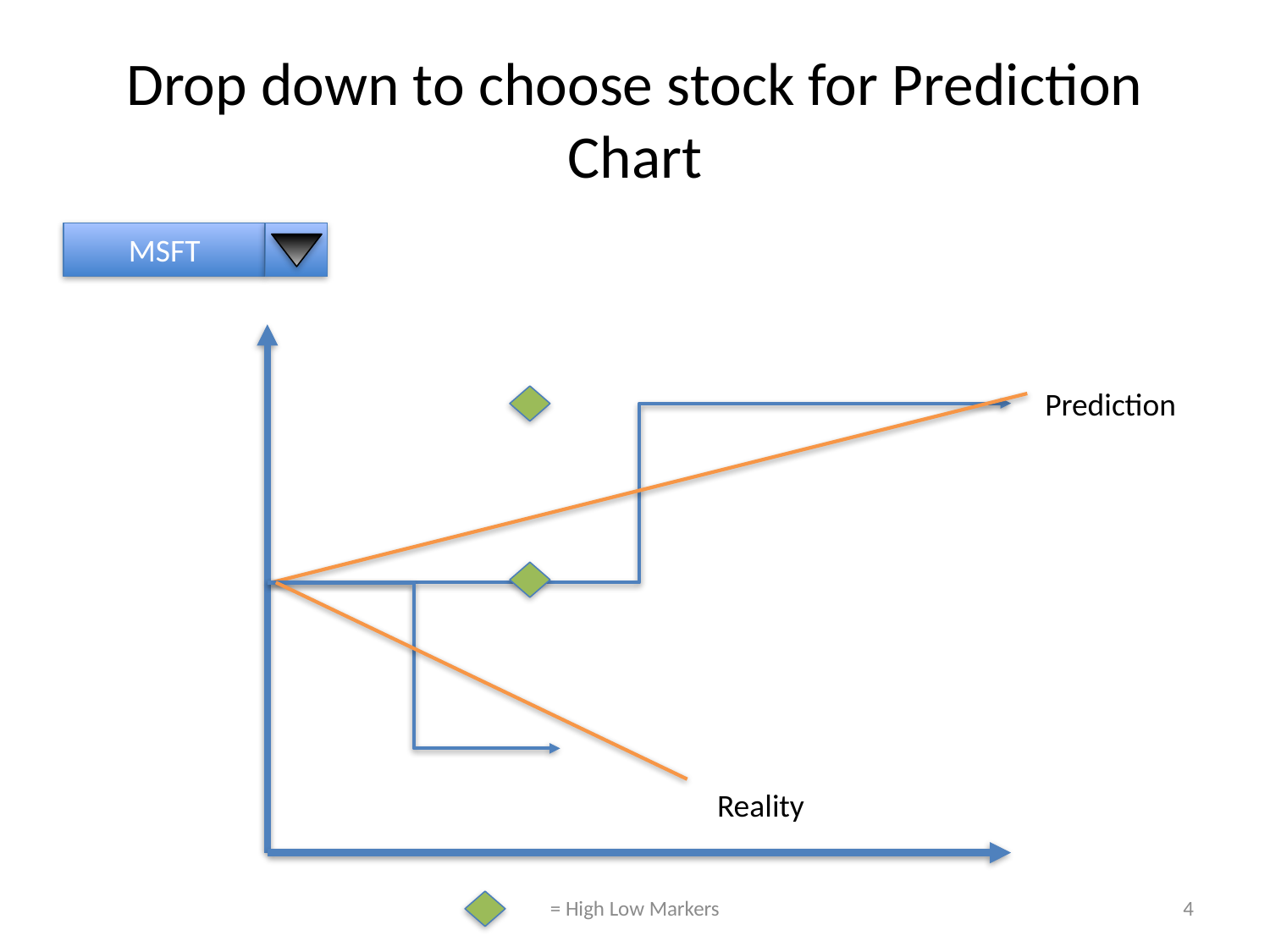

# Drop down to choose stock for Prediction Chart
MSFT

Prediction

Reality
= High Low Markers
4